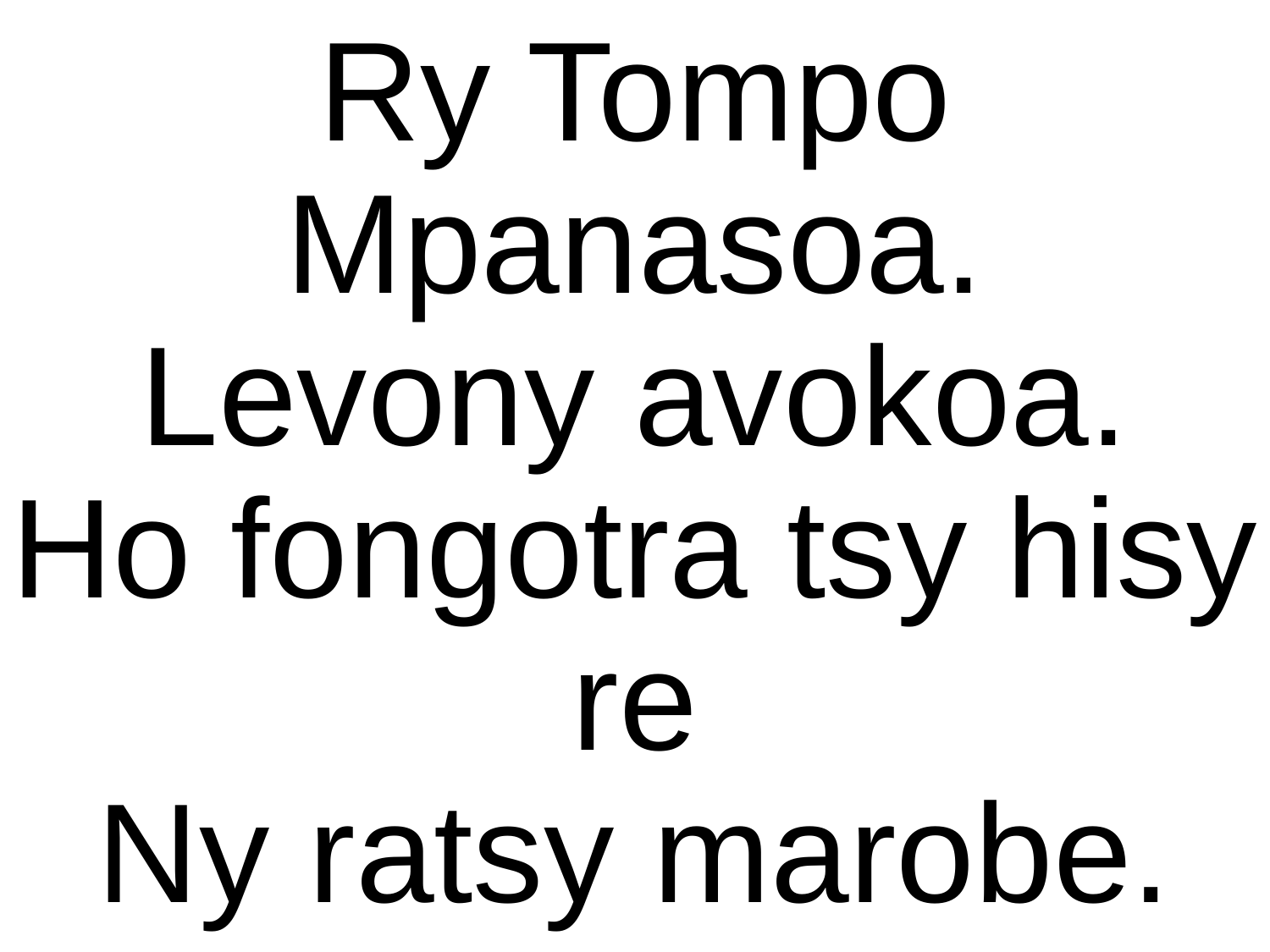

Ry Tompo Mpanasoa.
Levony avokoa.
Ho fongotra tsy hisy re
Ny ratsy marobe.